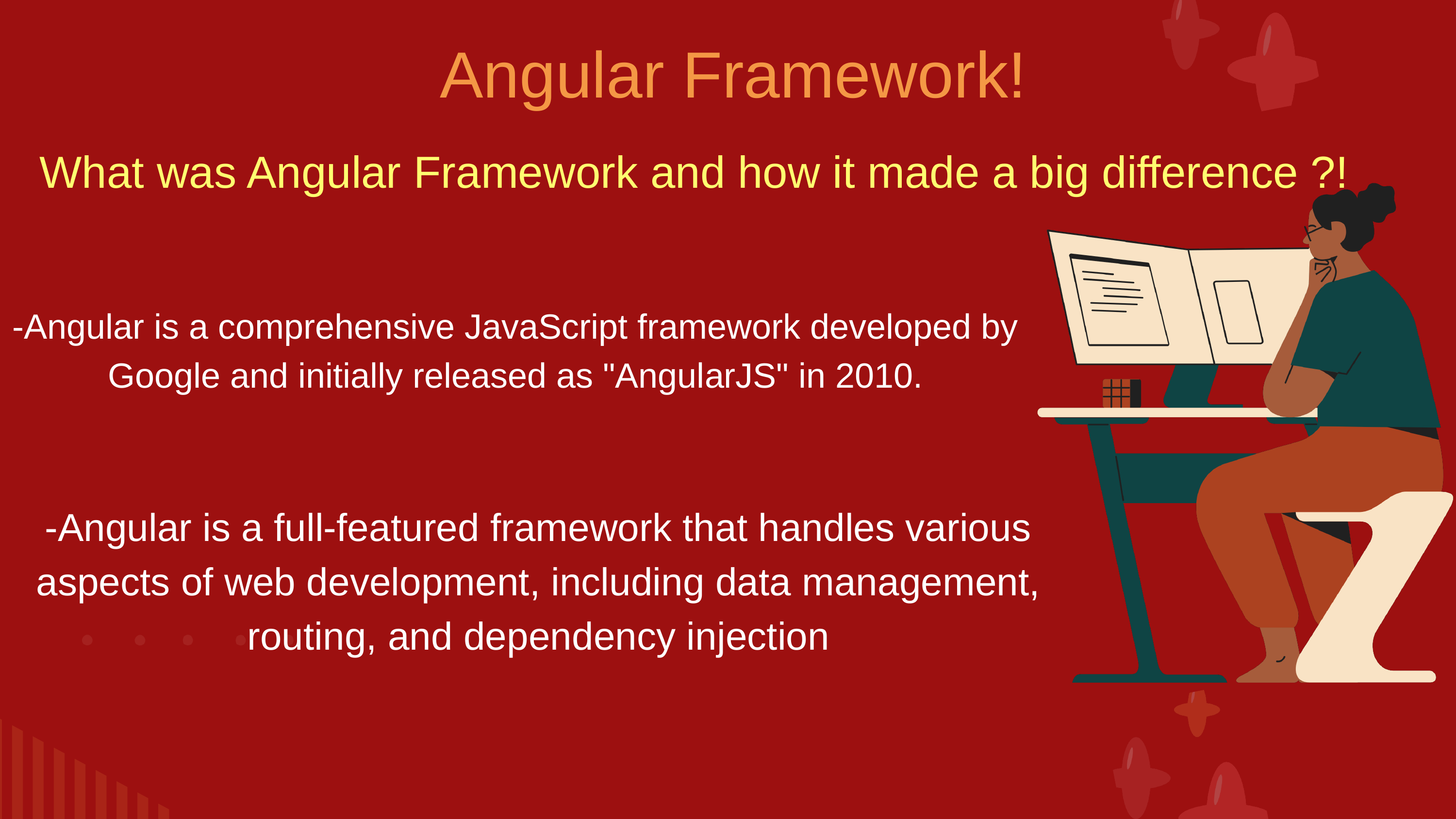

Angular Framework!

What was Angular Framework and how it made a big difference ?!

-Angular is a comprehensive JavaScript framework developed by Google and initially released as "AngularJS" in 2010.
-Angular is a full-featured framework that handles various aspects of web development, including data management, routing, and dependency injection